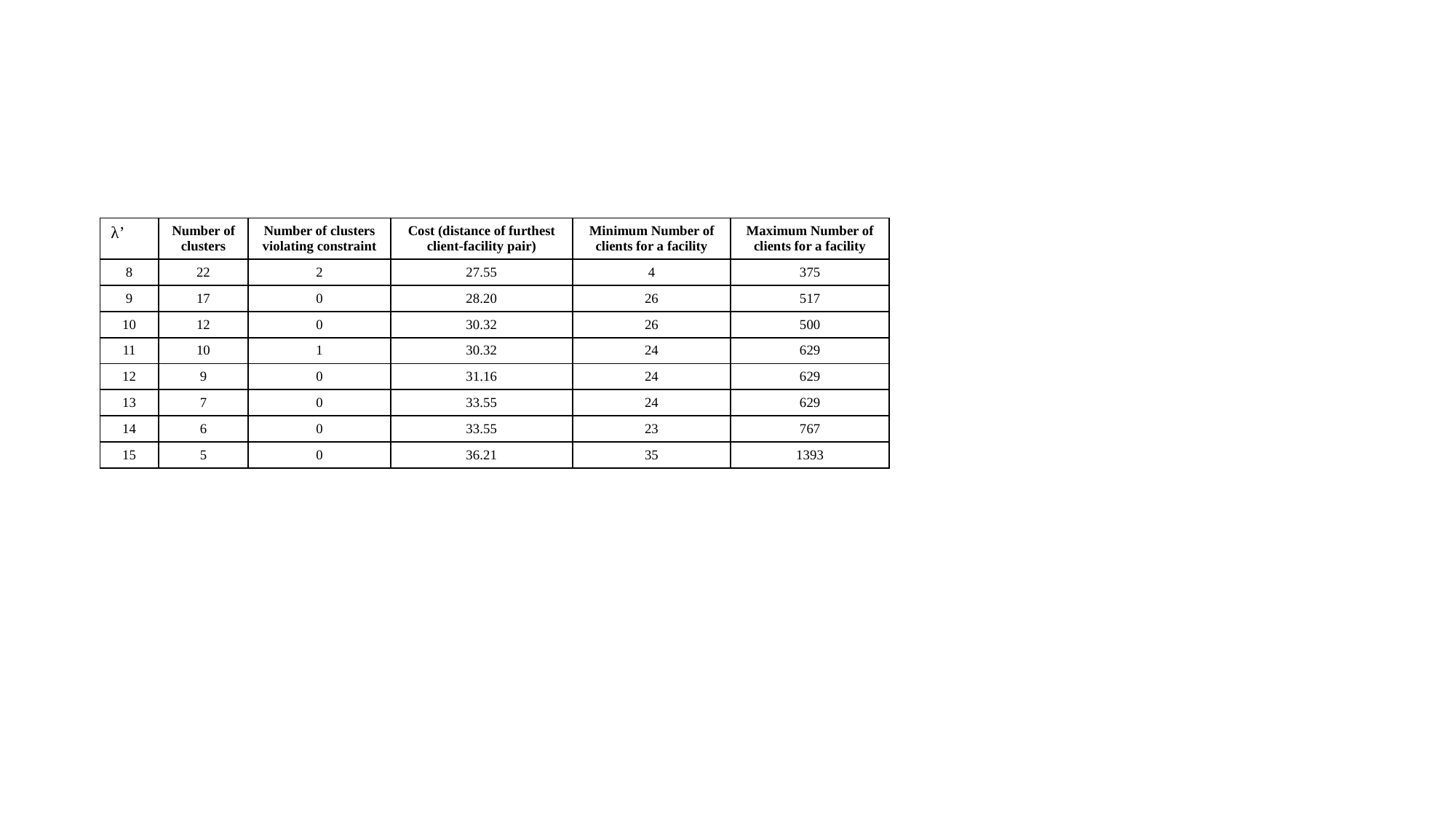

#
| λ’ | Number of clusters | Number of clusters violating constraint | Cost (distance of furthest client-facility pair) | Minimum Number of clients for a facility | Maximum Number of clients for a facility |
| --- | --- | --- | --- | --- | --- |
| 8 | 22 | 2 | 27.55 | 4 | 375 |
| 9 | 17 | 0 | 28.20 | 26 | 517 |
| 10 | 12 | 0 | 30.32 | 26 | 500 |
| 11 | 10 | 1 | 30.32 | 24 | 629 |
| 12 | 9 | 0 | 31.16 | 24 | 629 |
| 13 | 7 | 0 | 33.55 | 24 | 629 |
| 14 | 6 | 0 | 33.55 | 23 | 767 |
| 15 | 5 | 0 | 36.21 | 35 | 1393 |